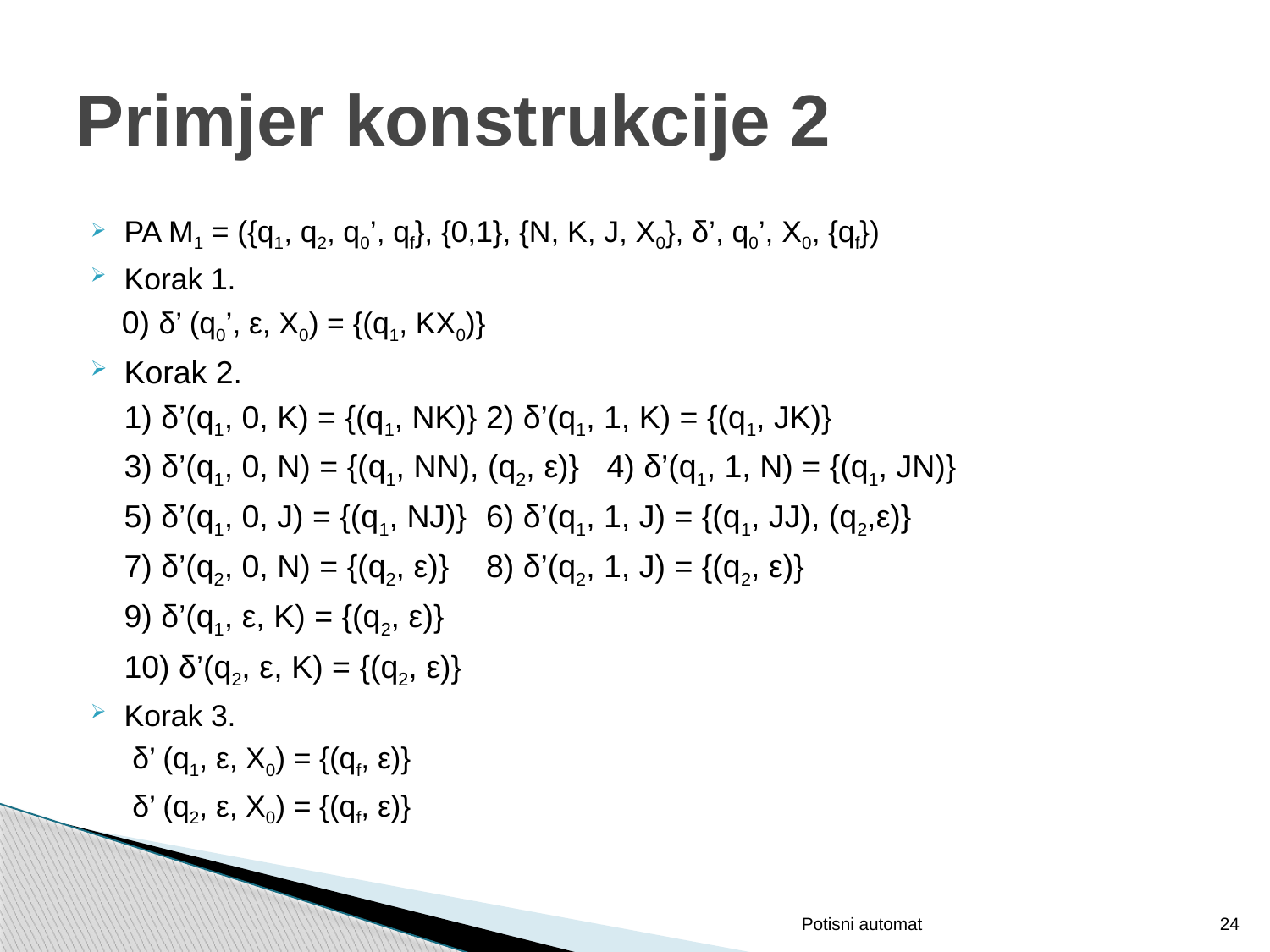

# Primjer konstrukcije 2
PA M1 = ({q1, q2, q0’, qf}, {0,1}, {N, K, J, X0}, δ’, q0’, X0, {qf})
Korak 1.
0) δ’ (q0’, ε, X0) = {(q1, KX0)}
Korak 2.
	1) δ’(q1, 0, K) = {(q1, NK)}		2) δ’(q1, 1, K) = {(q1, JK)}
	3) δ’(q1, 0, N) = {(q1, NN), (q2, ε)}	4) δ’(q1, 1, N) = {(q1, JN)}
	5) δ’(q1, 0, J) = {(q1, NJ)}		6) δ’(q1, 1, J) = {(q1, JJ), (q2,ε)}
	7) δ’(q2, 0, N) = {(q2, ε)}		8) δ’(q2, 1, J) = {(q2, ε)}
	9) δ’(q1, ε, K) = {(q2, ε)}
	10) δ’(q2, ε, K) = {(q2, ε)}
Korak 3.
	 δ’ (q1, ε, X0) = {(qf, ε)}
	 δ’ (q2, ε, X0) = {(qf, ε)}
Potisni automat
24